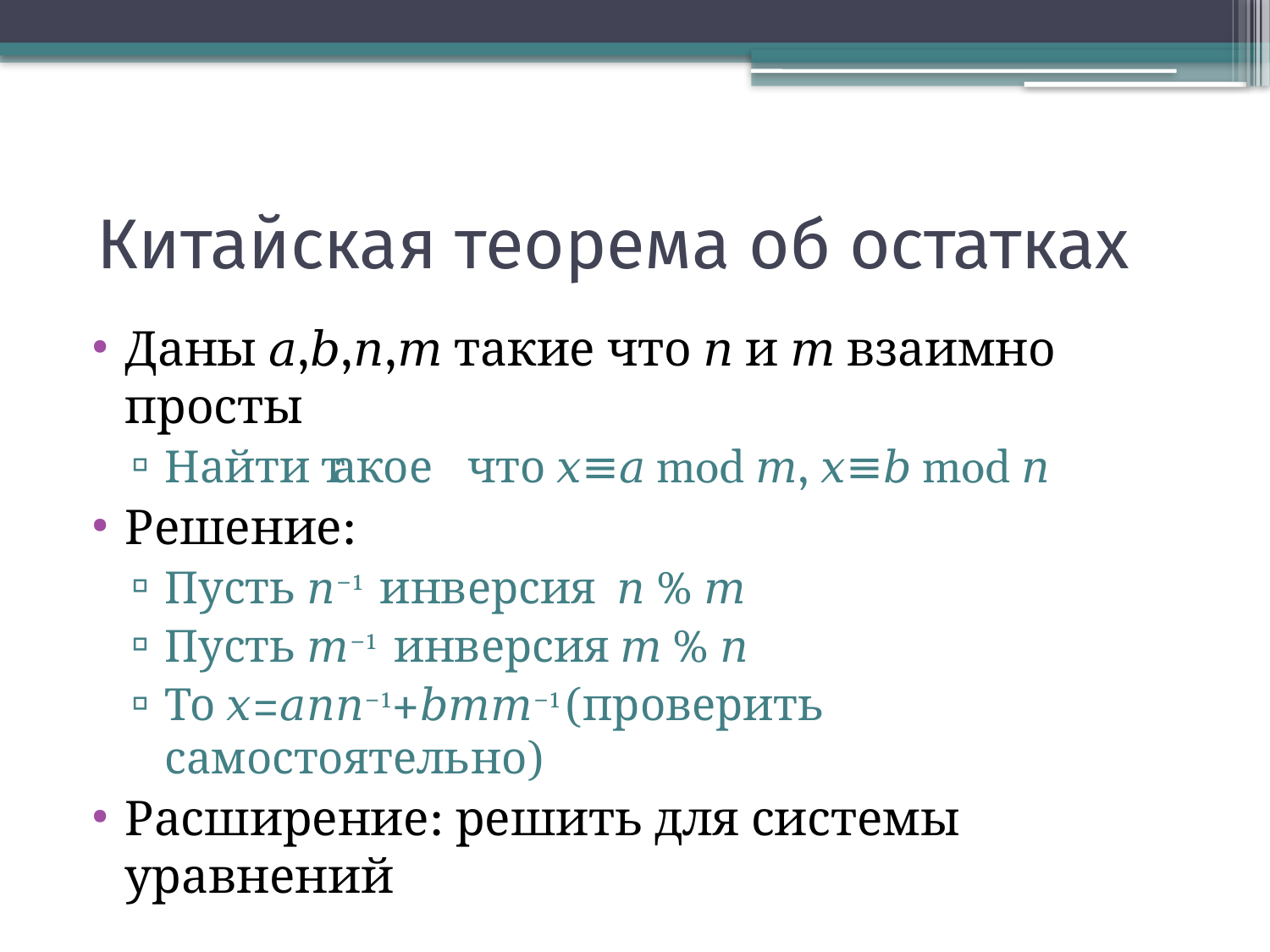

# Китайская теорема об остатках
Даны 𝑎,𝑏,𝑛,𝑚 такие что 𝑛 и 𝑚 взаимно просты
Найти 𝑥 такое что 𝑥≡𝑎 ⁡mod ⁡𝑚, 𝑥≡𝑏 ⁡mod ⁡𝑛
Решение:
Пусть 𝑛−1  инверсия  𝑛 % 𝑚
Пусть 𝑚−1  инверсия 𝑚 % 𝑛
То 𝑥=𝑎𝑛𝑛−1+𝑏𝑚𝑚−1 (проверить самостоятельно)
Расширение: решить для системы уравнений